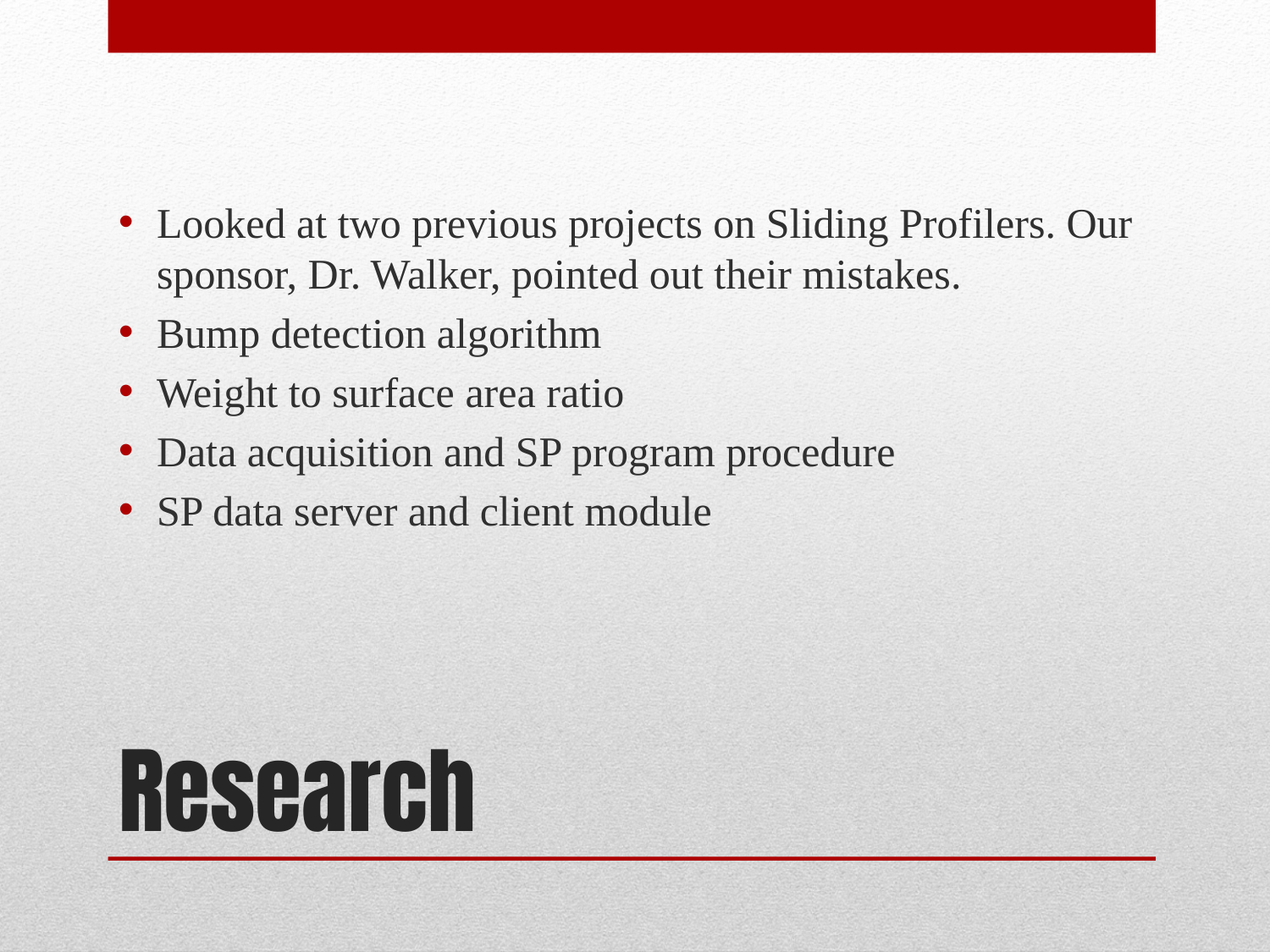

Looked at two previous projects on Sliding Profilers. Our sponsor, Dr. Walker, pointed out their mistakes.
Bump detection algorithm
Weight to surface area ratio
Data acquisition and SP program procedure
SP data server and client module
# Research